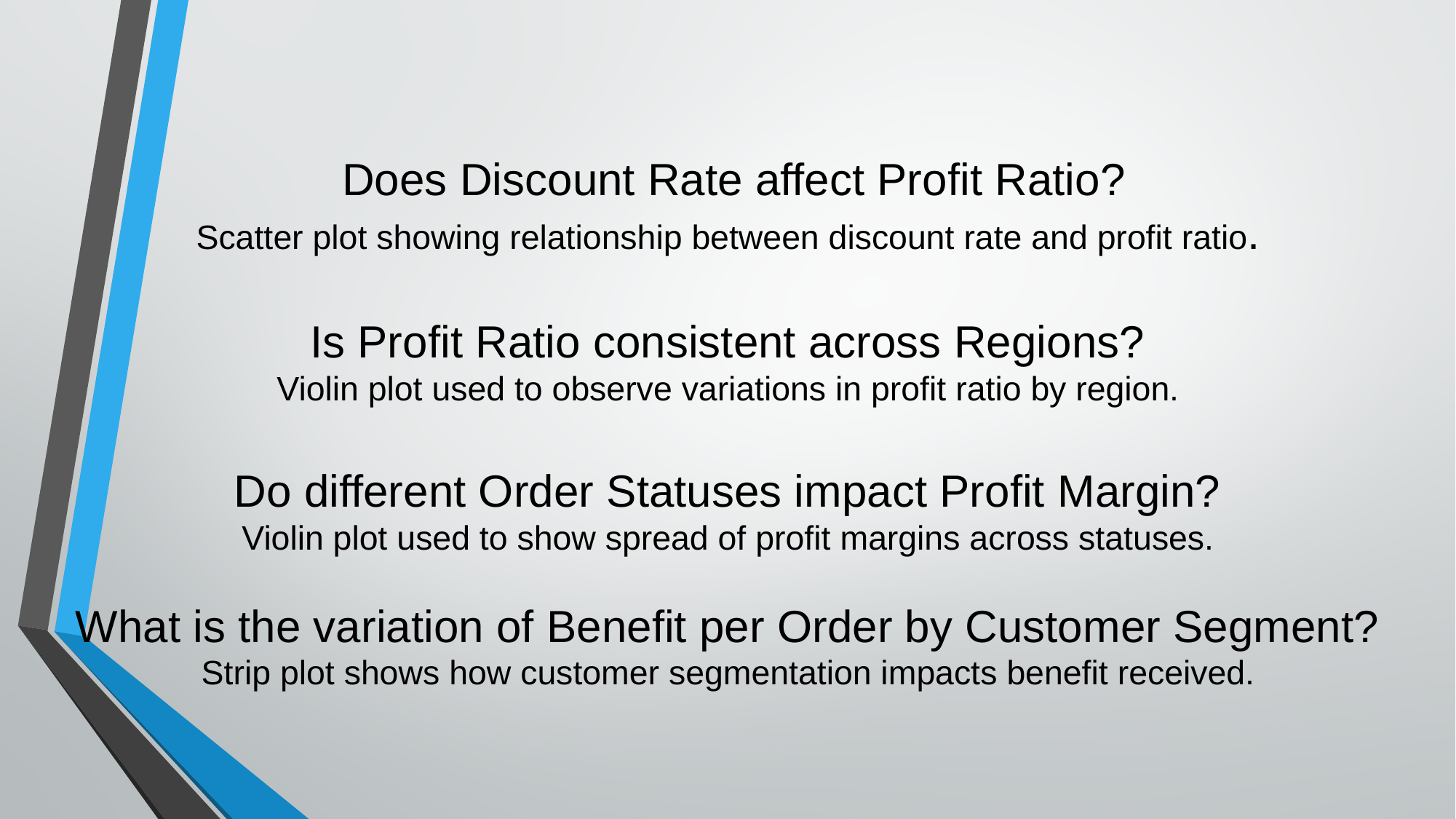

# Does Discount Rate affect Profit Ratio? Scatter plot showing relationship between discount rate and profit ratio. Is Profit Ratio consistent across Regions? Violin plot used to observe variations in profit ratio by region. Do different Order Statuses impact Profit Margin? Violin plot used to show spread of profit margins across statuses. What is the variation of Benefit per Order by Customer Segment? Strip plot shows how customer segmentation impacts benefit received.